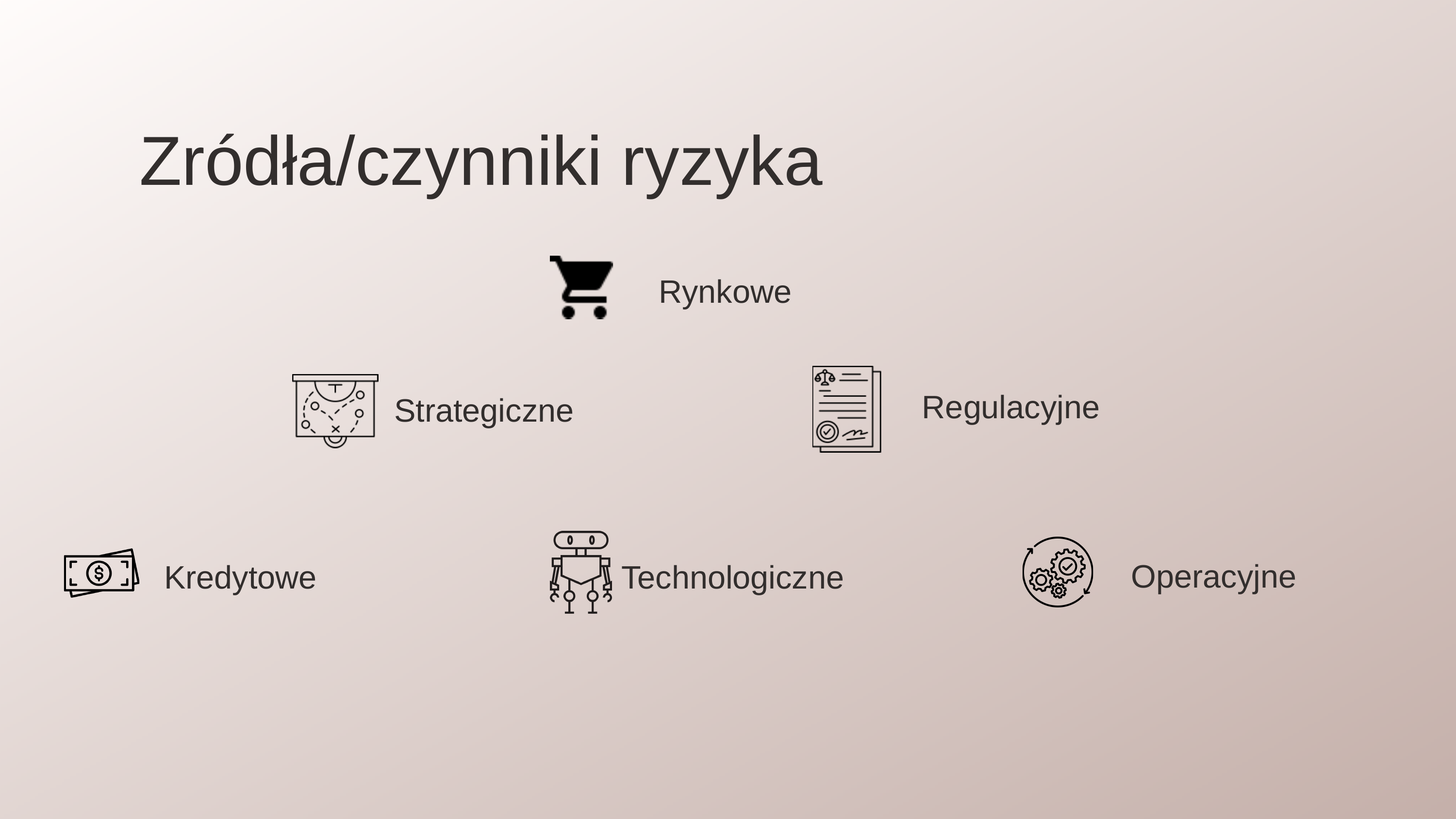

Zródła/czynniki ryzyka

Rynkowe

Regulacyjne

Strategiczne

Technologiczne

Operacyjne

Kredytowe